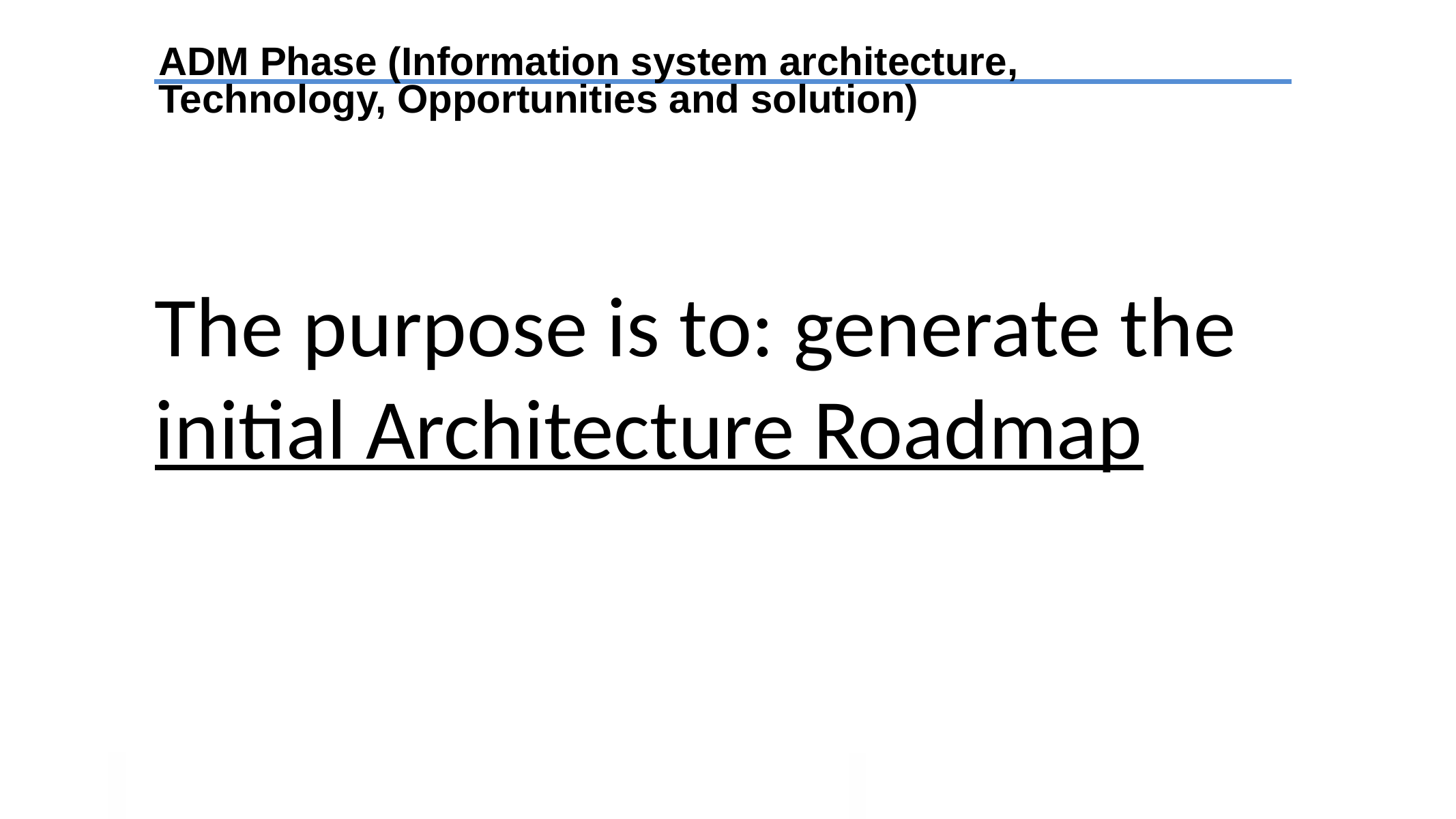

ADM Phase (Information system architecture, Technology, Opportunities and solution)

The purpose is to: generate the initial Architecture Roadmap
TEXT
TEXT